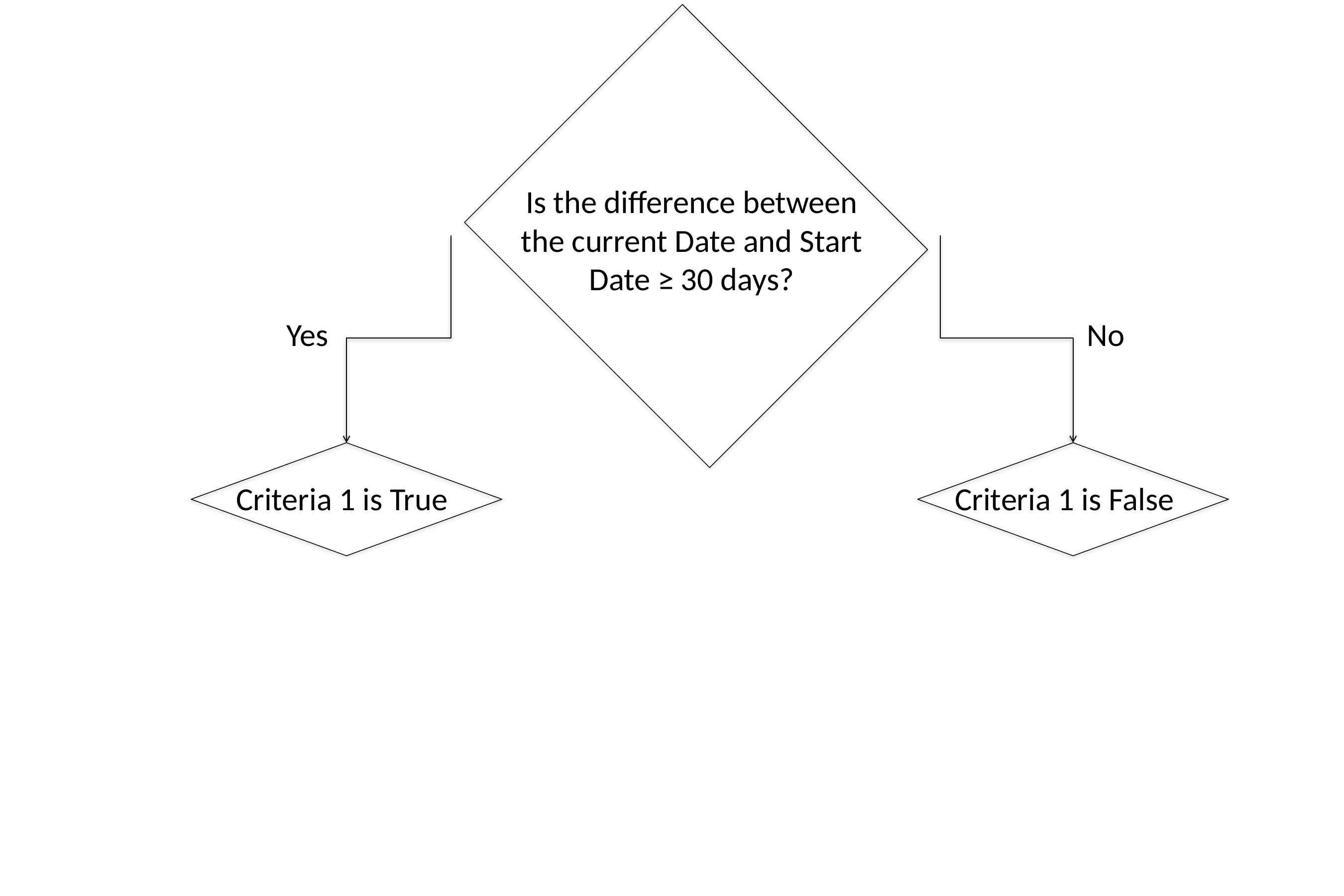

Is the difference between the current Date and Start Date ≥ 30 days?
Yes
No

Criteria 1 is True
Criteria 1 is False